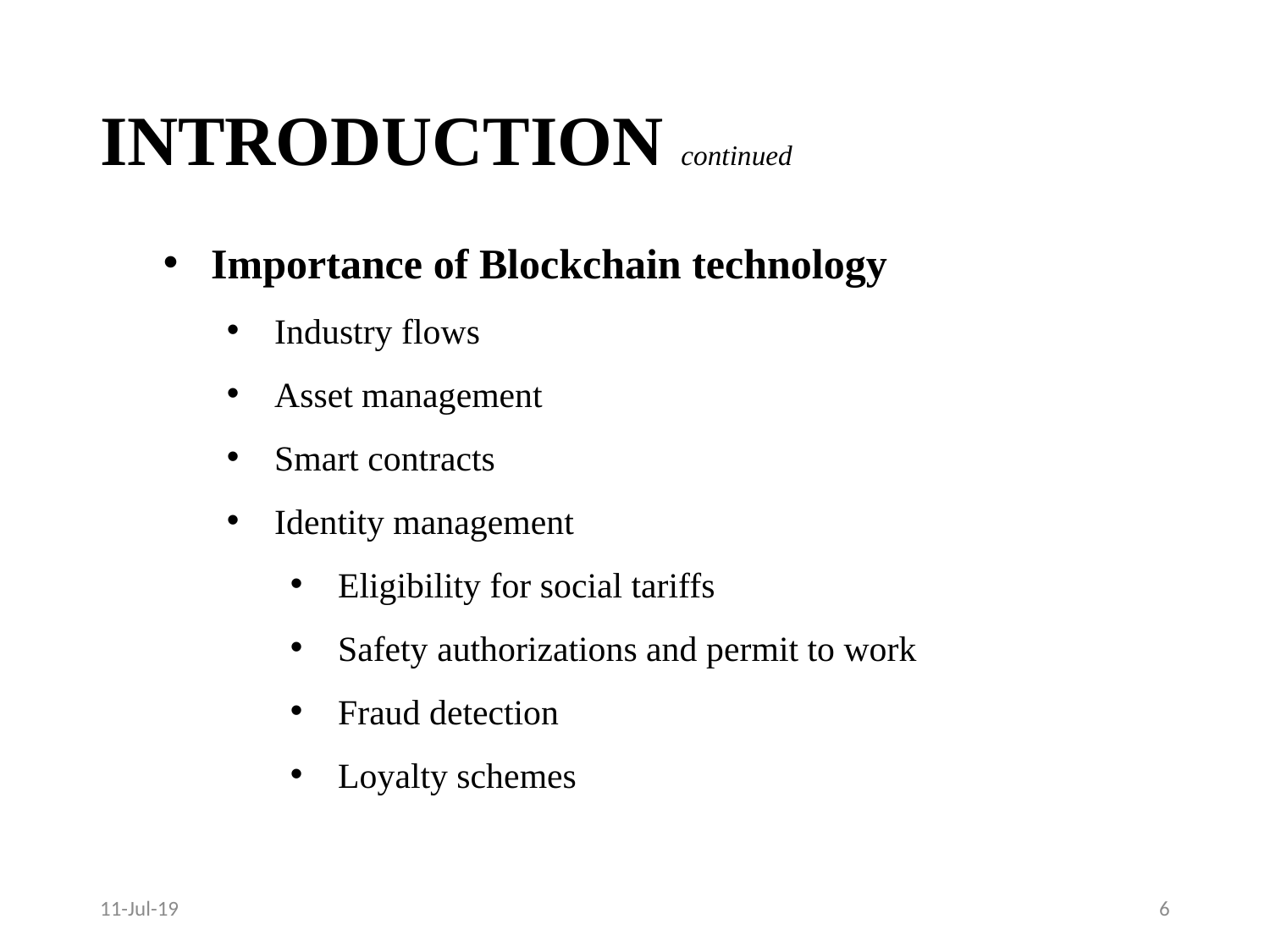

# INTRODUCTION continued
Importance of Blockchain technology
Industry flows
Asset management
Smart contracts
Identity management
Eligibility for social tariffs
Safety authorizations and permit to work
Fraud detection
Loyalty schemes
11-Jul-19
6